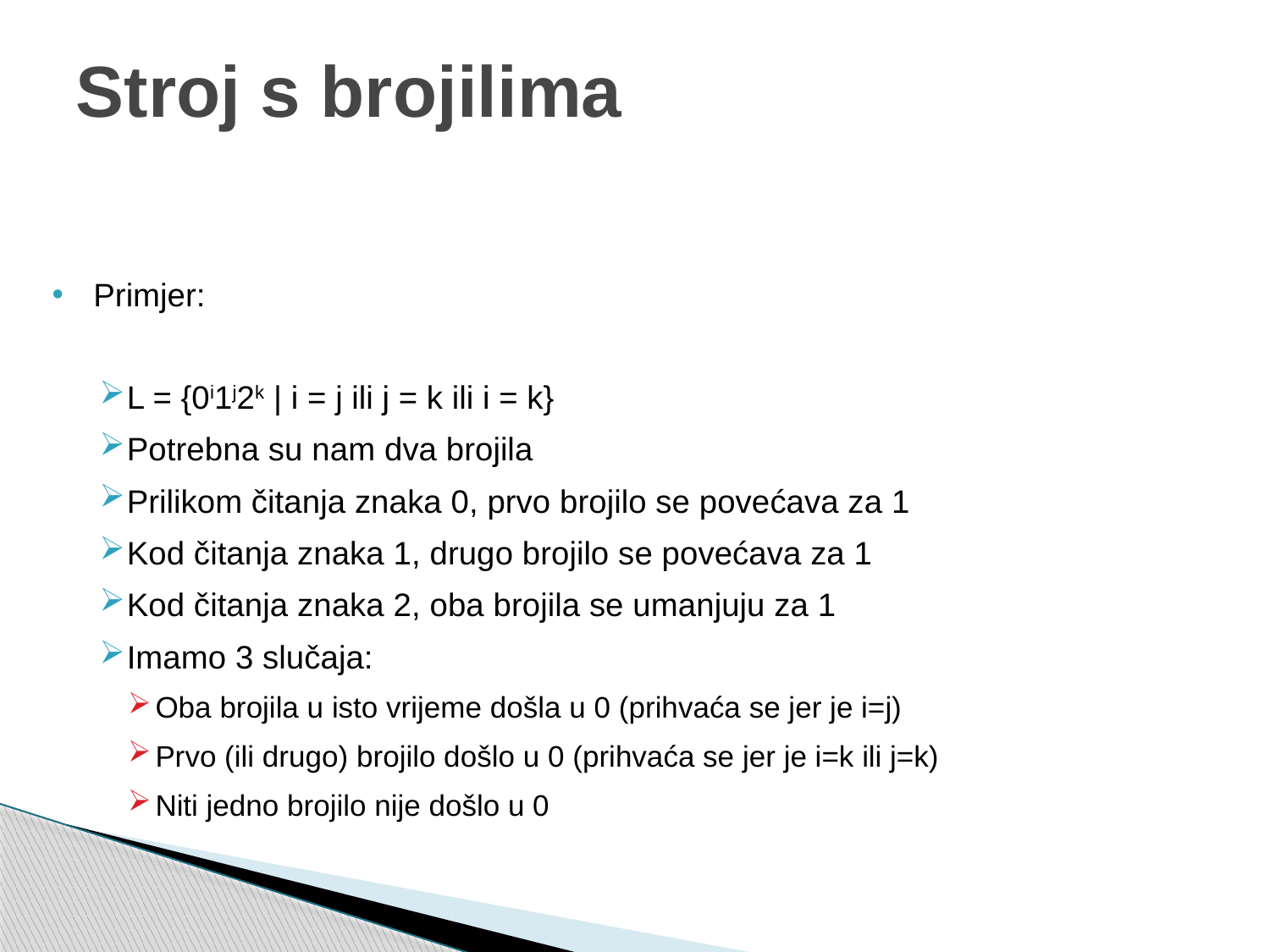

# Stroj s brojilima
Primjer:

L = {0i1j2k | i = j ili j = k ili i = k}
Potrebna su nam dva brojila
Prilikom čitanja znaka 0, prvo brojilo se povećava za 1
Kod čitanja znaka 1, drugo brojilo se povećava za 1
Kod čitanja znaka 2, oba brojila se umanjuju za 1
Imamo 3 slučaja:
Oba brojila u isto vrijeme došla u 0 (prihvaća se jer je i=j)
Prvo (ili drugo) brojilo došlo u 0 (prihvaća se jer je i=k ili j=k)
Niti jedno brojilo nije došlo u 0